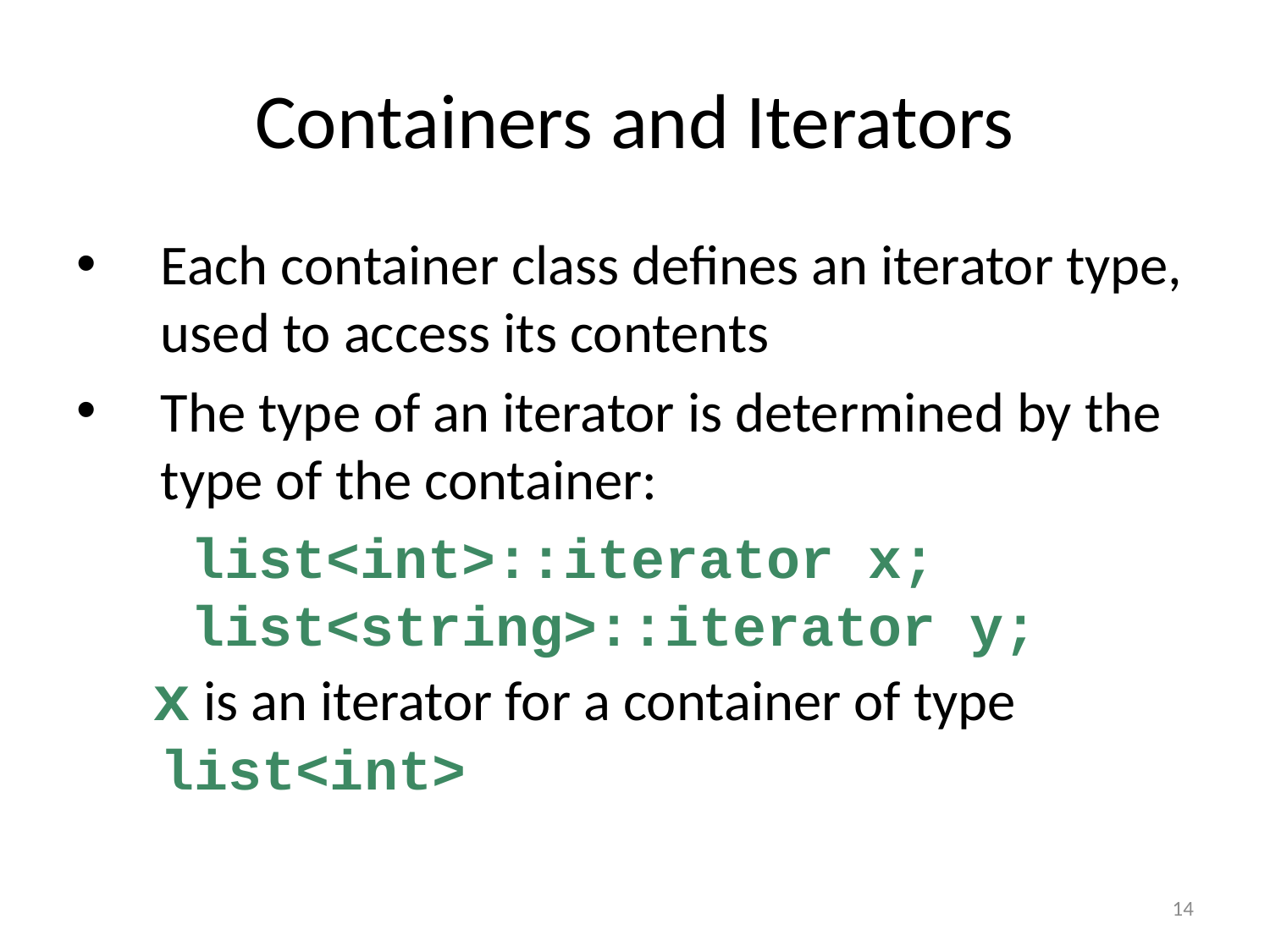

# Containers and Iterators
Each container class defines an iterator type, used to access its contents
The type of an iterator is determined by the type of the container:
         list<int>::iterator x;
         list<string>::iterator y;
      x is an iterator for a container of type list<int>
14